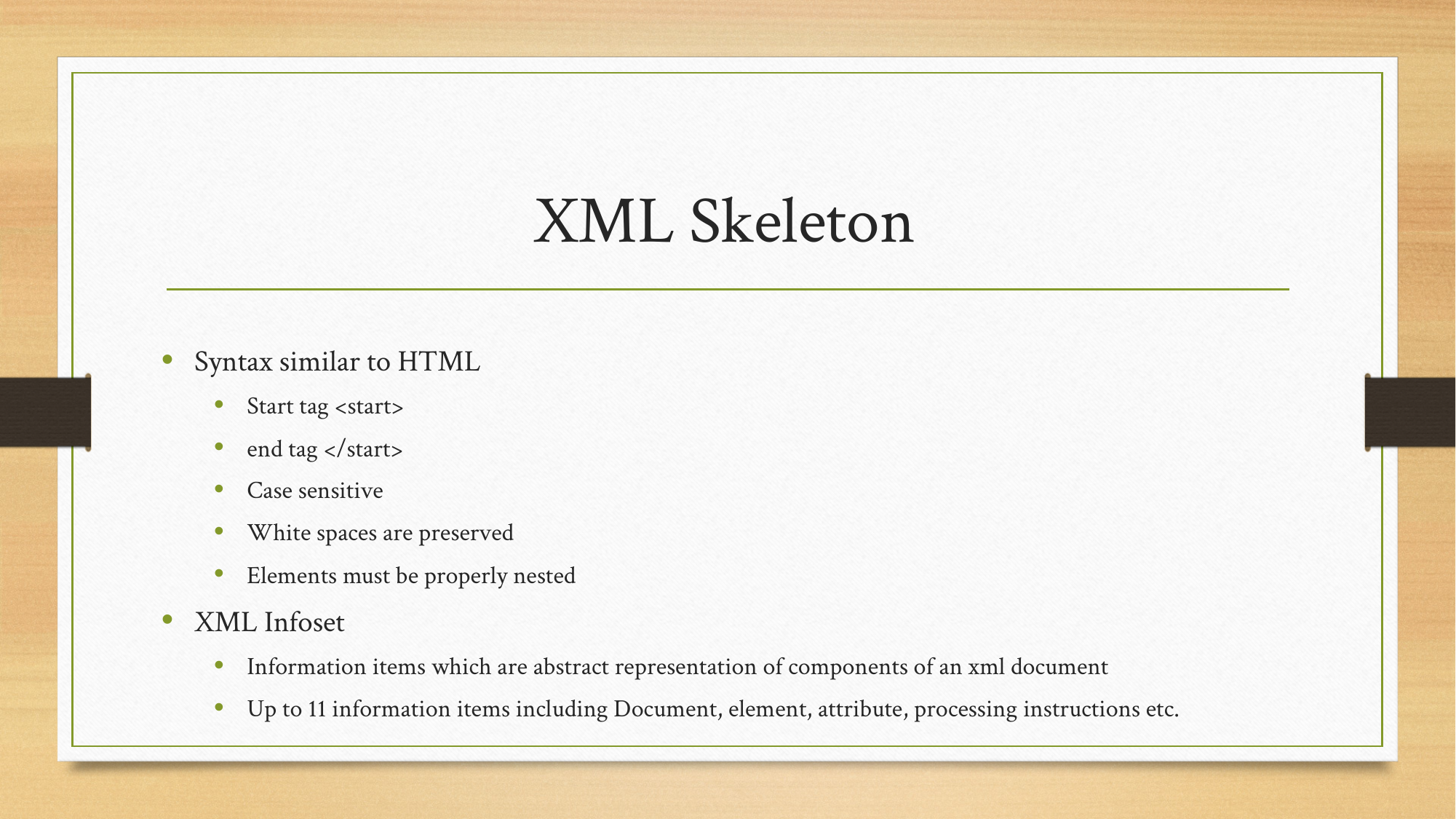

# XML Skeleton

Syntax similar to HTML
Start tag <start>
end tag </start>
Case sensitive
White spaces are preserved
Elements must be properly nested
XML Infoset
Information items which are abstract representation of components of an xml document
Up to 11 information items including Document, element, attribute, processing instructions etc.